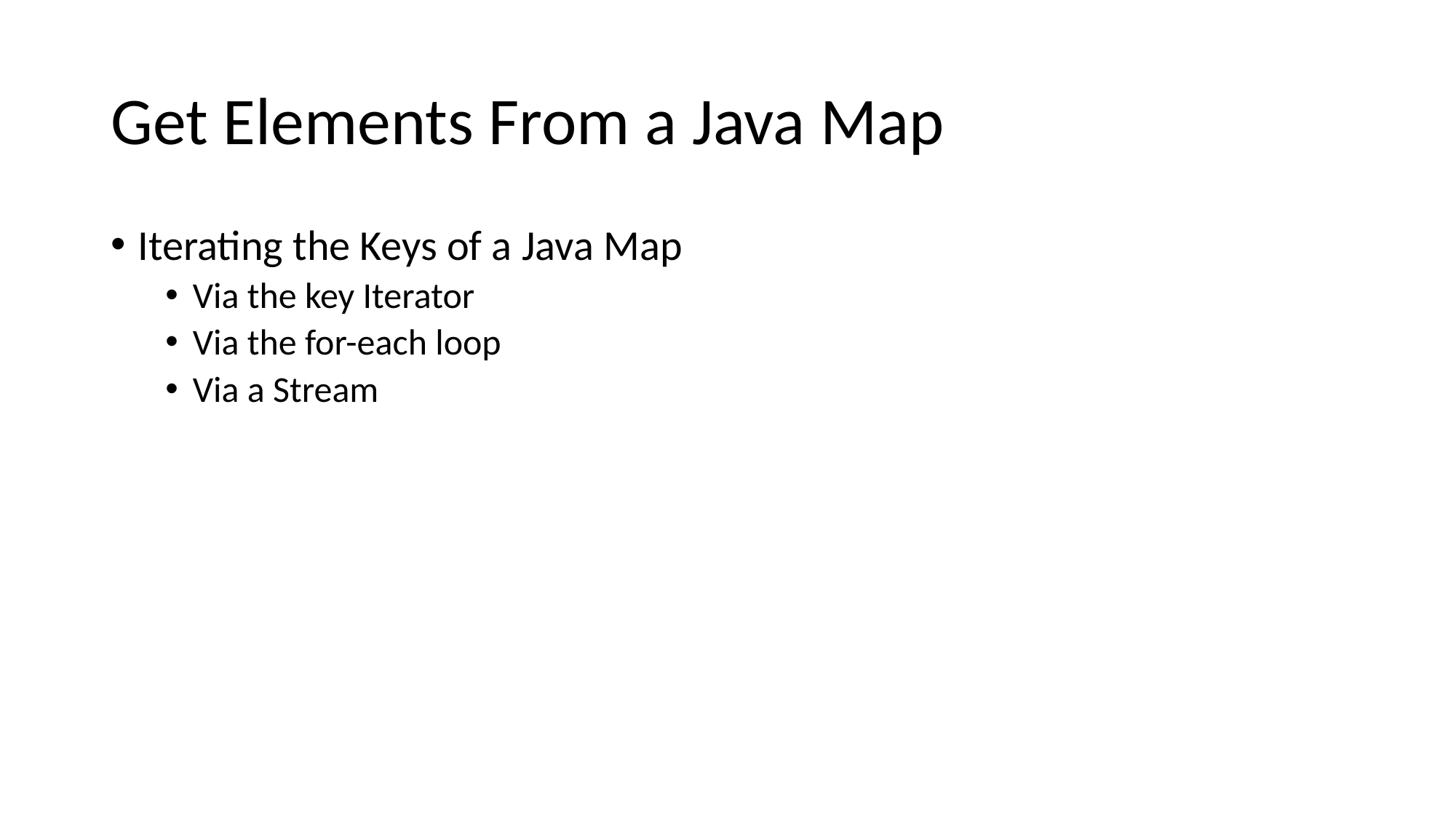

# Get Elements From a Java Map
Iterating the Keys of a Java Map
Via the key Iterator
Via the for-each loop
Via a Stream